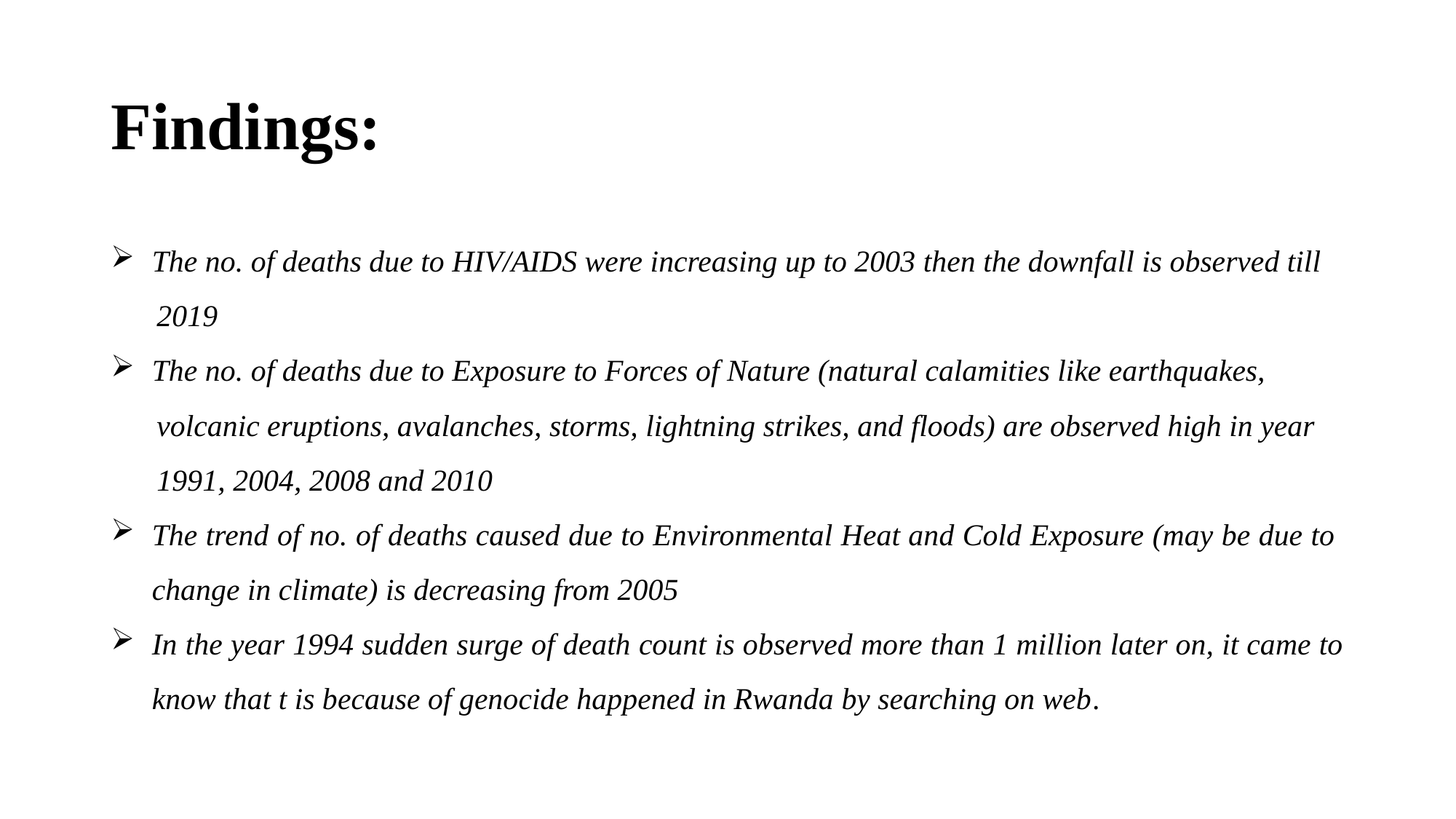

# Findings:
The no. of deaths due to HIV/AIDS were increasing up to 2003 then the downfall is observed till
      2019
The no. of deaths due to Exposure to Forces of Nature (natural calamities like earthquakes,
      volcanic eruptions, avalanches, storms, lightning strikes, and floods) are observed high in year
      1991, 2004, 2008 and 2010
The trend of no. of deaths caused due to Environmental Heat and Cold Exposure (may be due to  change in climate) is decreasing from 2005
In the year 1994 sudden surge of death count is observed more than 1 million later on, it came to know that t is because of genocide happened in Rwanda by searching on web.